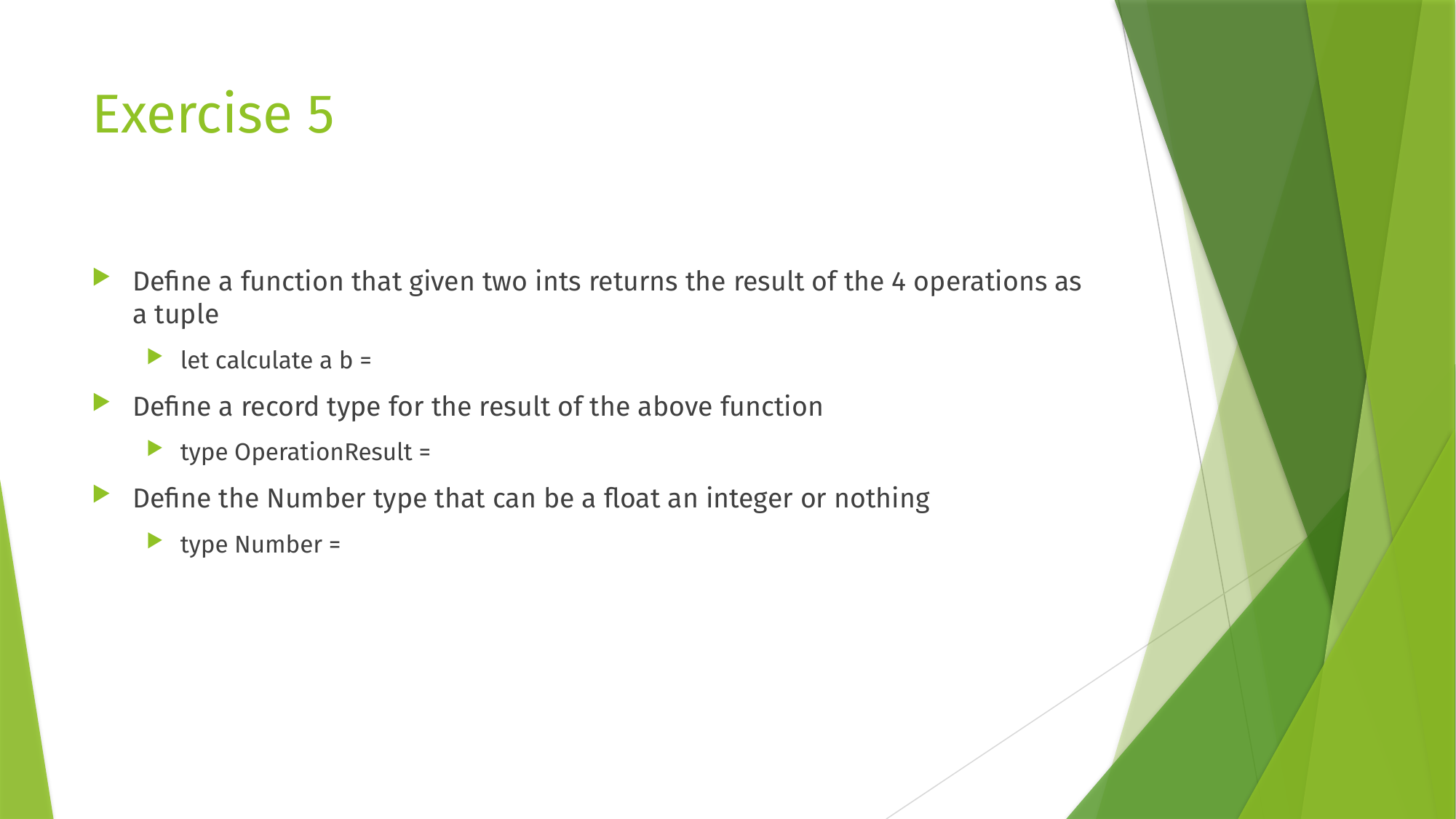

# Exercise 5
Define a function that given two ints returns the result of the 4 operations as a tuple
let calculate a b =
Define a record type for the result of the above function
type OperationResult =
Define the Number type that can be a float an integer or nothing
type Number =